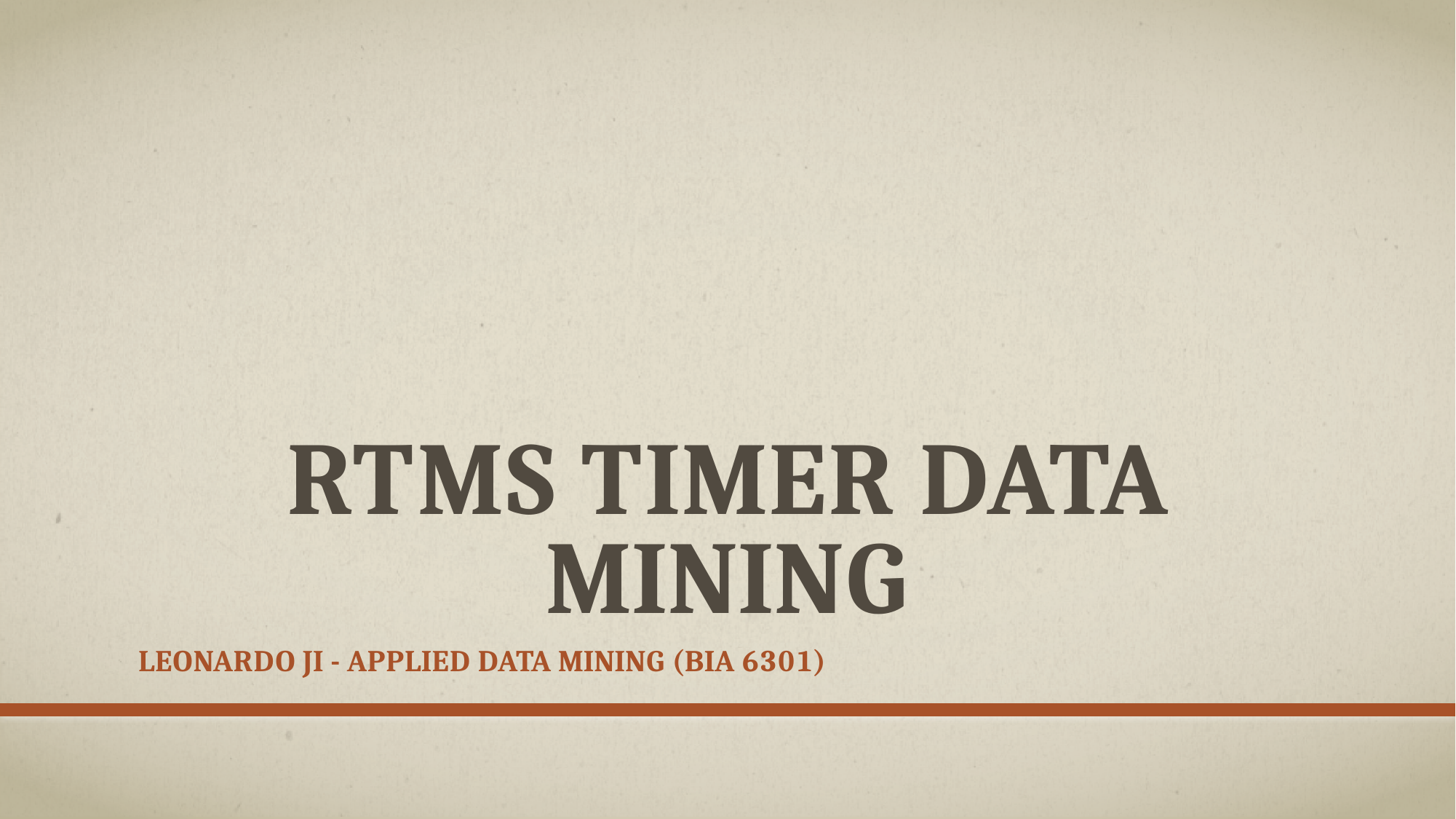

# RTMS Timer Data Mining
Leonardo Ji - APPLIED DATA MINING (BIA 6301)